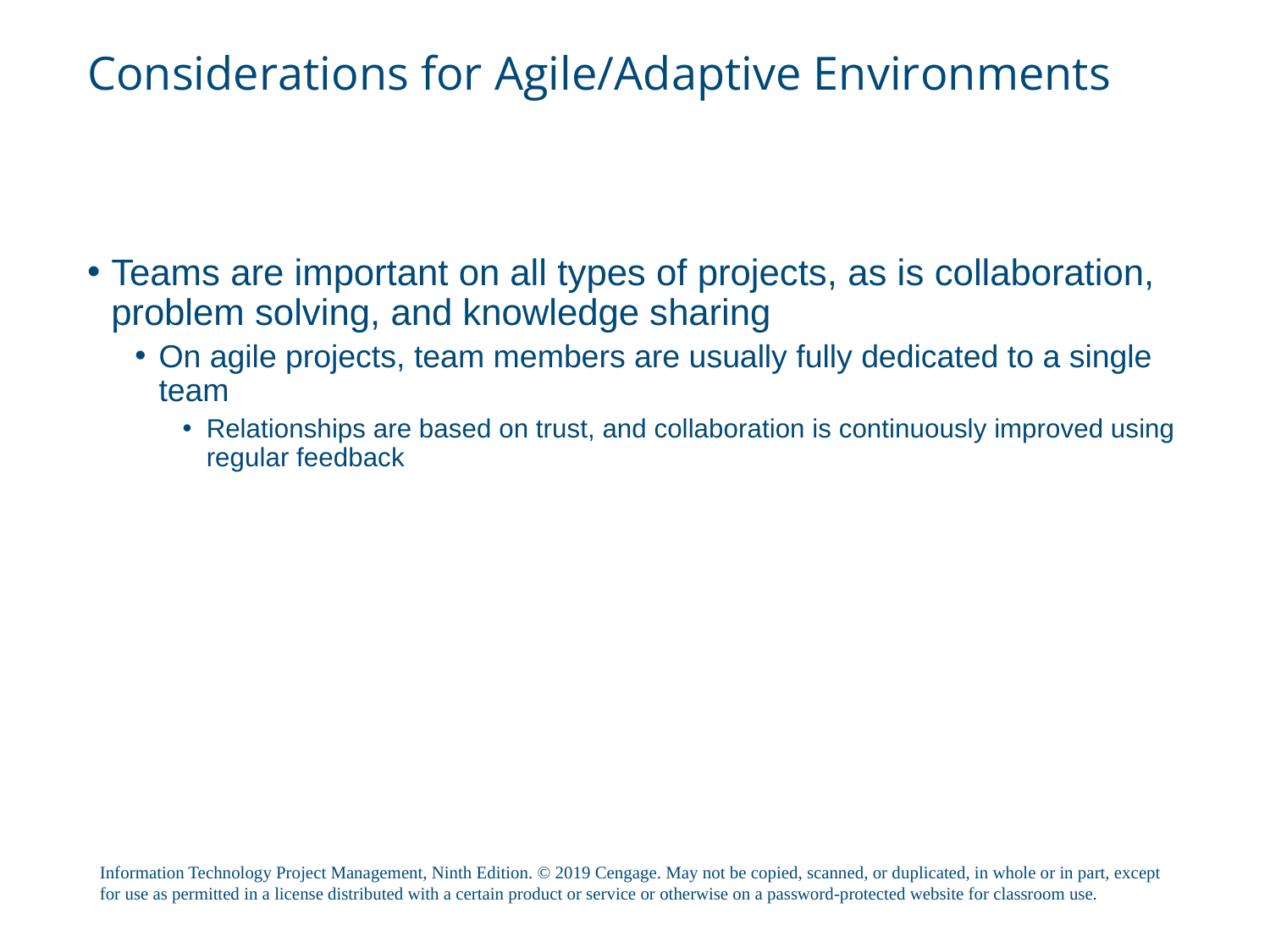

# Considerations for Agile/Adaptive Environments
Teams are important on all types of projects, as is collaboration, problem solving, and knowledge sharing
On agile projects, team members are usually fully dedicated to a single team
Relationships are based on trust, and collaboration is continuously improved using regular feedback
Information Technology Project Management, Ninth Edition. © 2019 Cengage. May not be copied, scanned, or duplicated, in whole or in part, except for use as permitted in a license distributed with a certain product or service or otherwise on a password-protected website for classroom use.